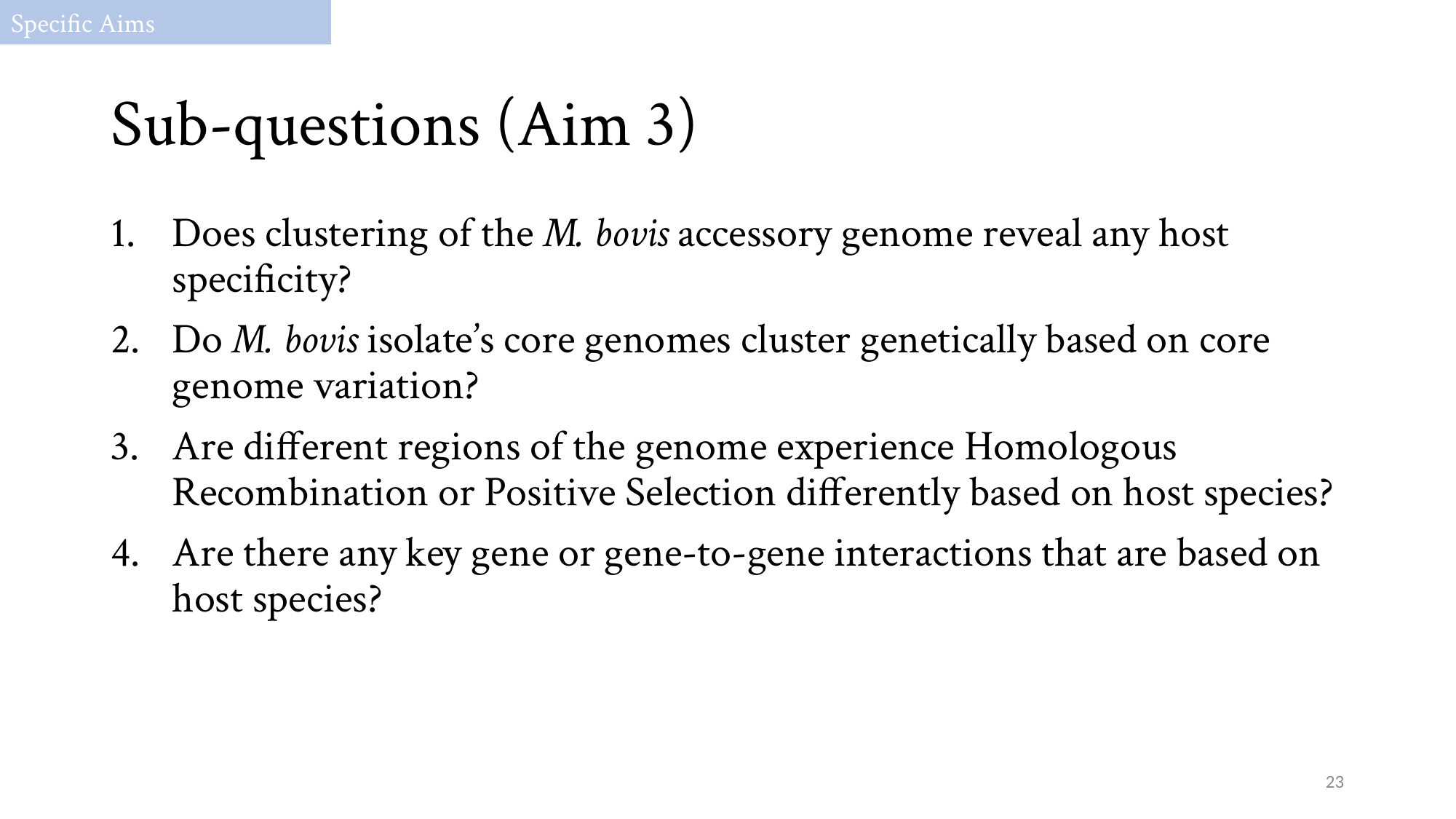

Specific Aims
# Sub-questions (Aim 3)
Does clustering of the M. bovis accessory genome reveal any host specificity?
Do M. bovis isolate’s core genomes cluster genetically based on core genome variation?
Are different regions of the genome experience Homologous Recombination or Positive Selection differently based on host species?
Are there any key gene or gene-to-gene interactions that are based on host species?

23